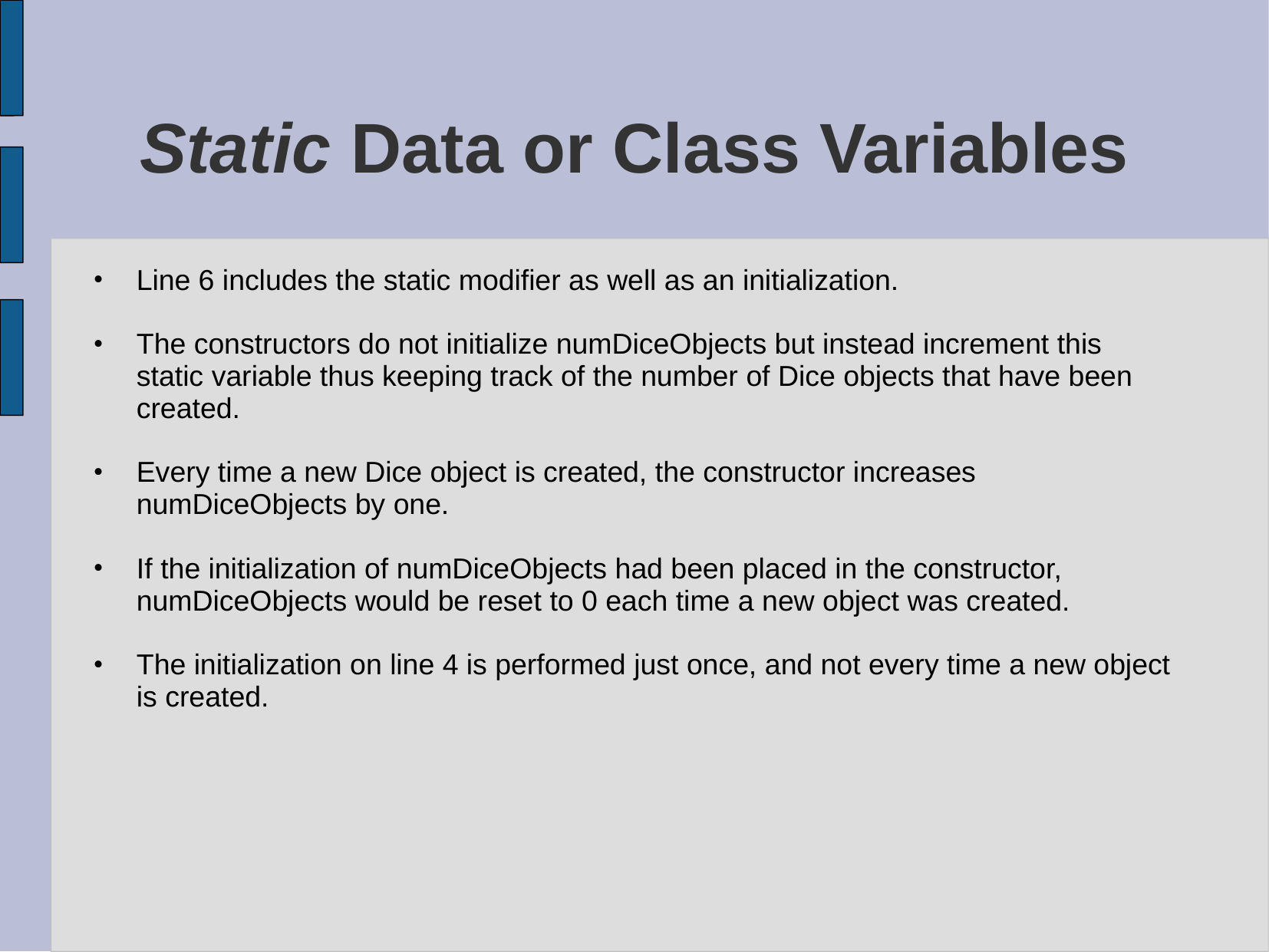

# Static Data or Class Variables
Line 6 includes the static modifier as well as an initialization.

The constructors do not initialize numDiceObjects but instead increment this static variable thus keeping track of the number of Dice objects that have been created.

Every time a new Dice object is created, the constructor increases numDiceObjects by one.

If the initialization of numDiceObjects had been placed in the constructor, numDiceObjects would be reset to 0 each time a new object was created.

The initialization on line 4 is performed just once, and not every time a new object is created.